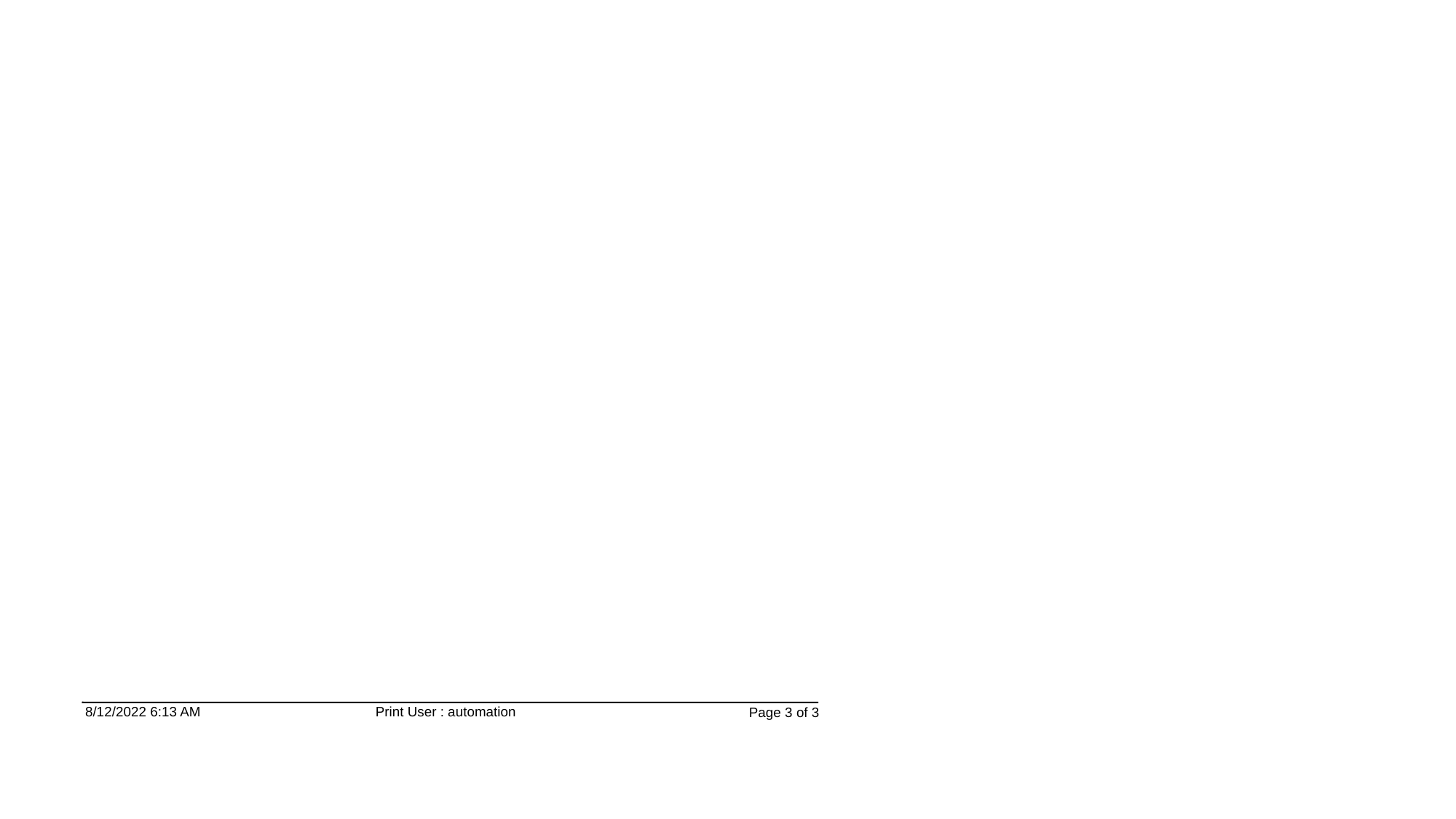

8/12/2022 6:13 AM
Print User : automation
Page 3 of 3